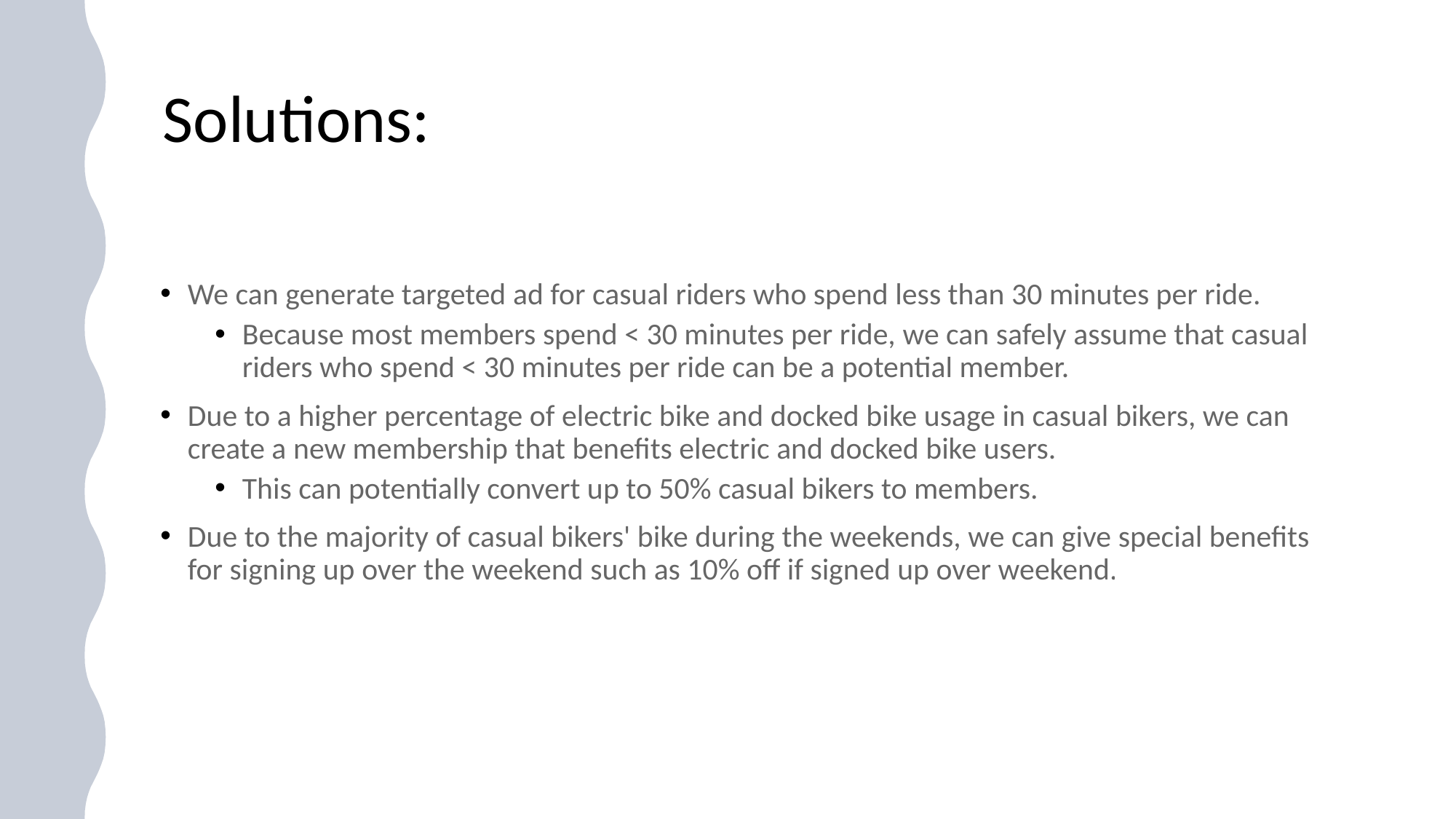

# Solutions:
We can generate targeted ad for casual riders who spend less than 30 minutes per ride.
Because most members spend < 30 minutes per ride, we can safely assume that casual riders who spend < 30 minutes per ride can be a potential member.
Due to a higher percentage of electric bike and docked bike usage in casual bikers, we can create a new membership that benefits electric and docked bike users.
This can potentially convert up to 50% casual bikers to members.
Due to the majority of casual bikers' bike during the weekends, we can give special benefits for signing up over the weekend such as 10% off if signed up over weekend.